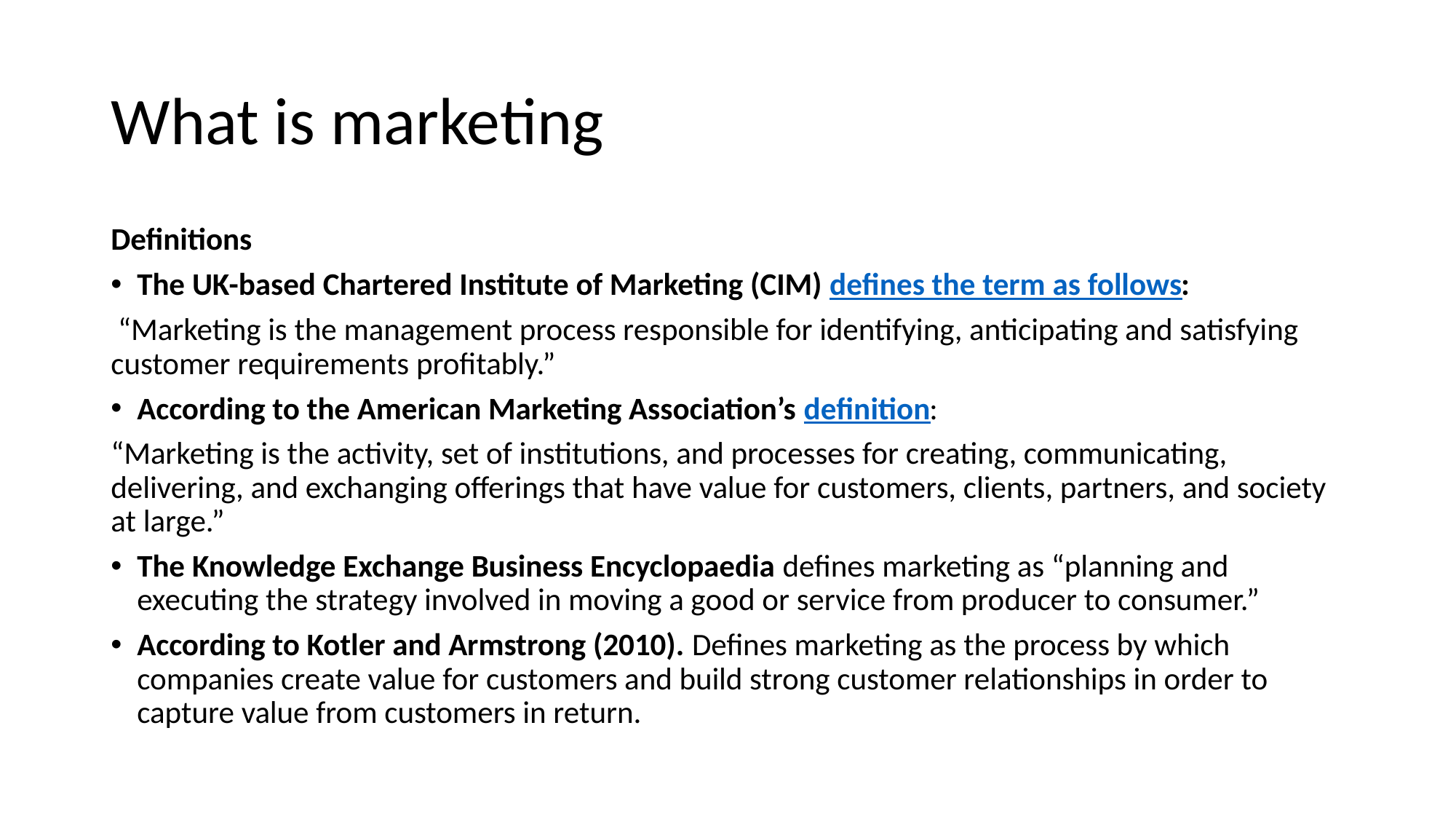

# What is marketing
Definitions
The UK-based Chartered Institute of Marketing (CIM) defines the term as follows:
 “Marketing is the management process responsible for identifying, anticipating and satisfying customer requirements profitably.”
According to the American Marketing Association’s definition:
“Marketing is the activity, set of institutions, and processes for creating, communicating, delivering, and exchanging offerings that have value for customers, clients, partners, and society at large.”
The Knowledge Exchange Business Encyclopaedia defines marketing as “planning and executing the strategy involved in moving a good or service from producer to consumer.”
According to Kotler and Armstrong (2010). Defines marketing as the process by which companies create value for customers and build strong customer relationships in order to capture value from customers in return.